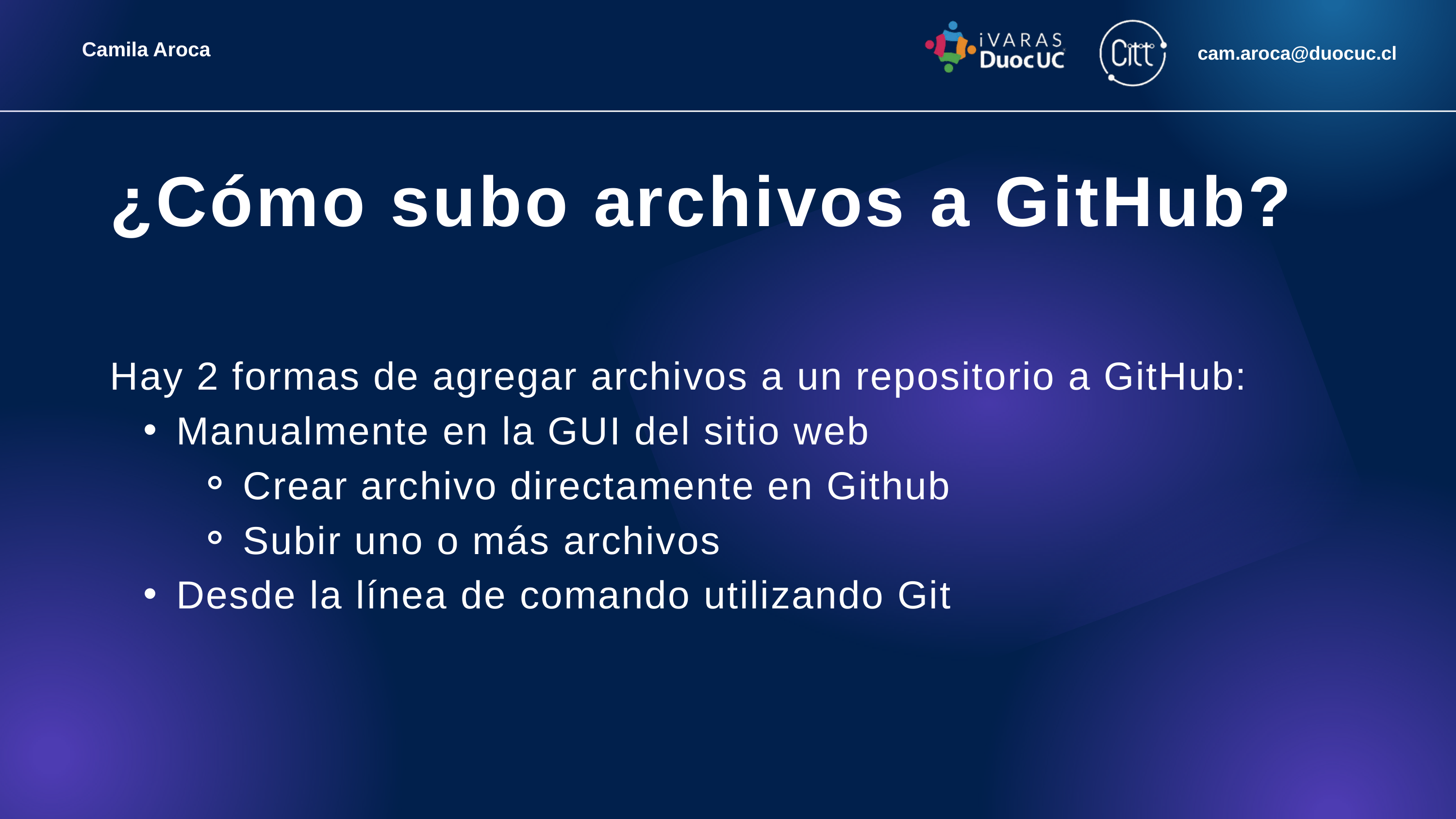

Camila Aroca
cam.aroca@duocuc.cl

¿Cómo subo archivos a GitHub?

Hay 2 formas de agregar archivos a un repositorio a GitHub:
Manualmente en la GUI del sitio web
Crear archivo directamente en Github
Subir uno o más archivos
Desde la línea de comando utilizando Git